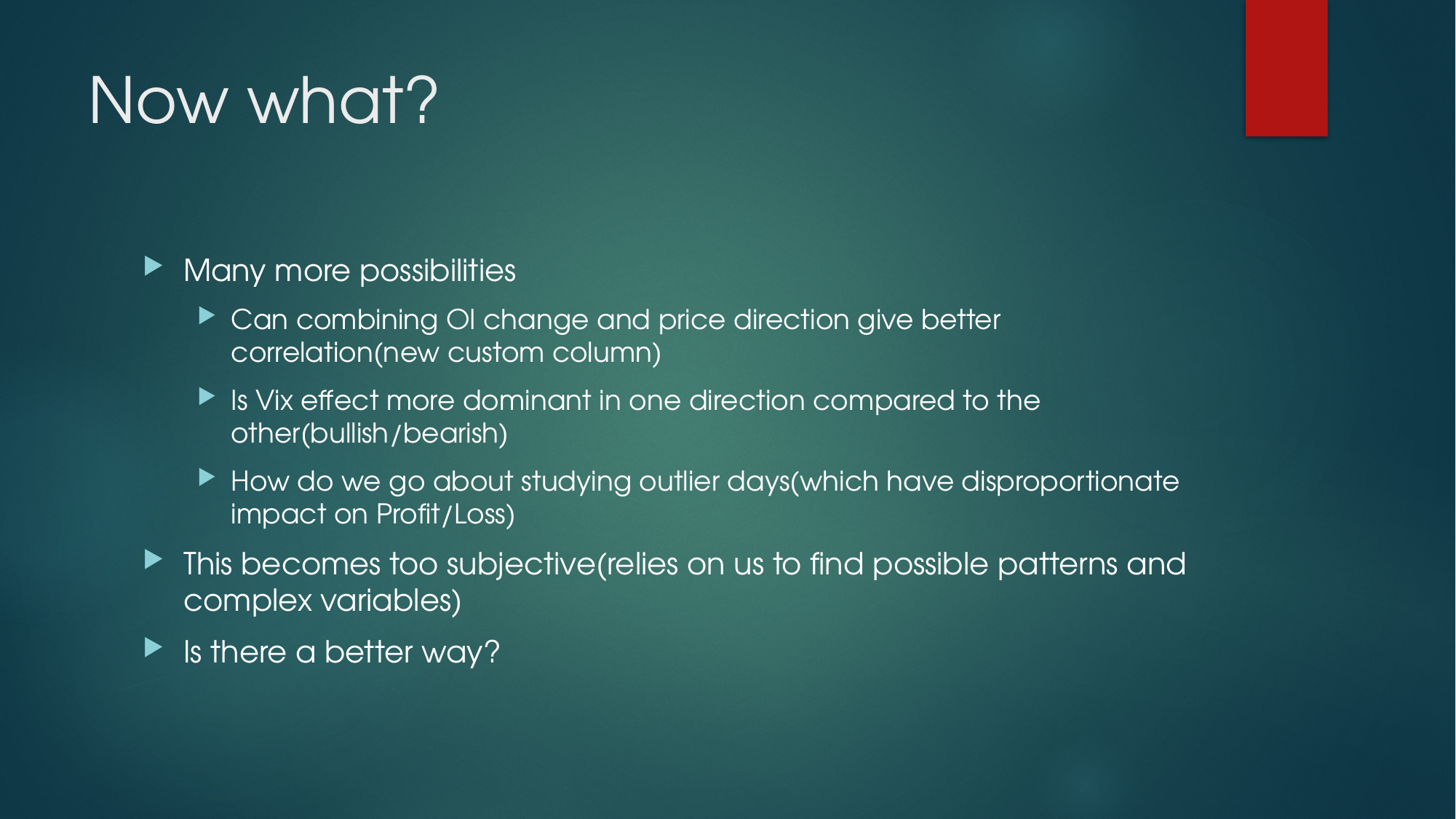

# Now what?
Many more possibilities
Can combining OI change and price direction give better correlation(new custom column)
Is Vix effect more dominant in one direction compared to the other(bullish/bearish)
How do we go about studying outlier days(which have disproportionate impact on Profit/Loss)
This becomes too subjective(relies on us to find possible patterns and complex variables)
Is there a better way?